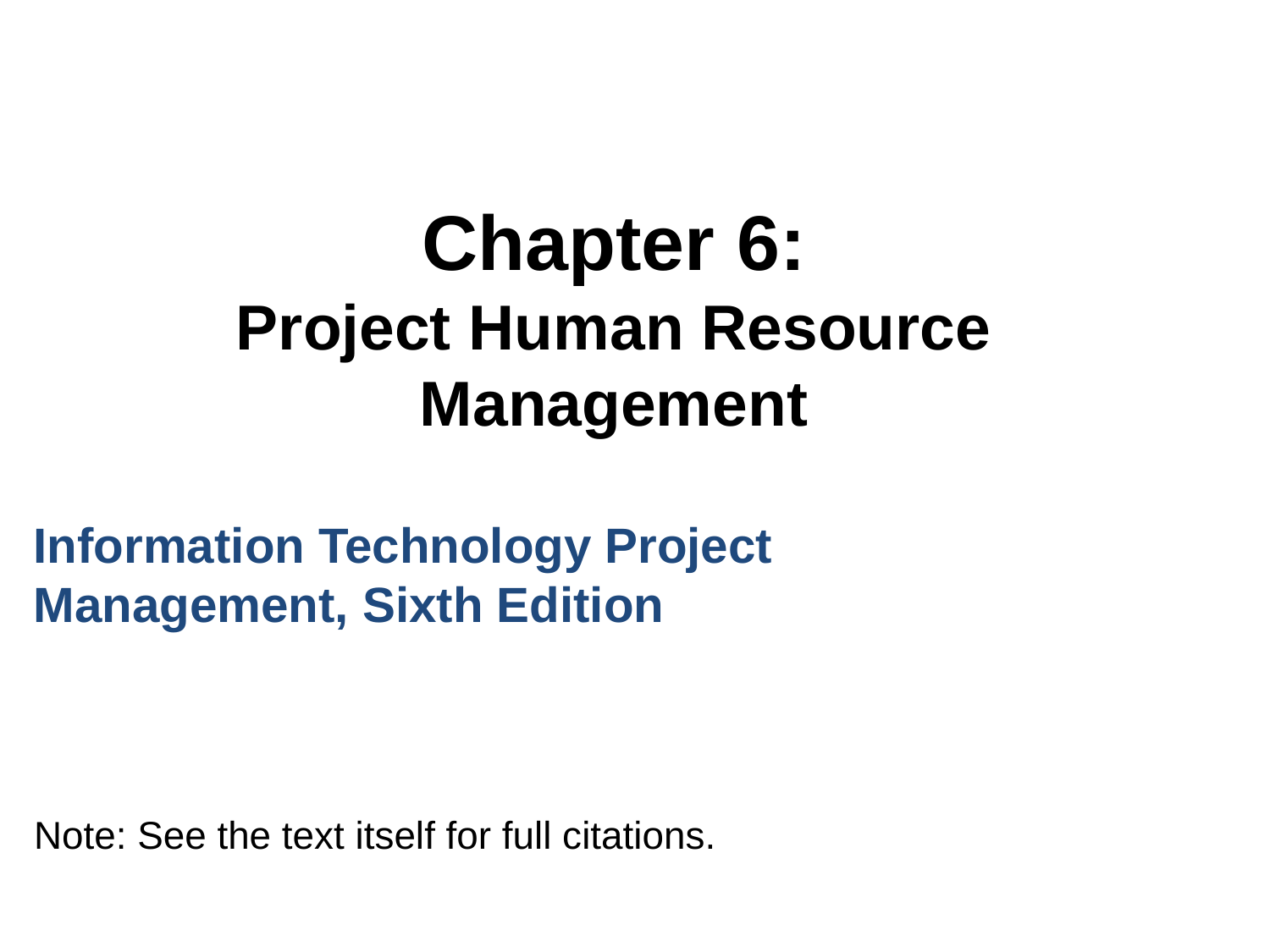

# Chapter 6: Project Human Resource Management
Information Technology Project Management, Sixth Edition
Note: See the text itself for full citations.